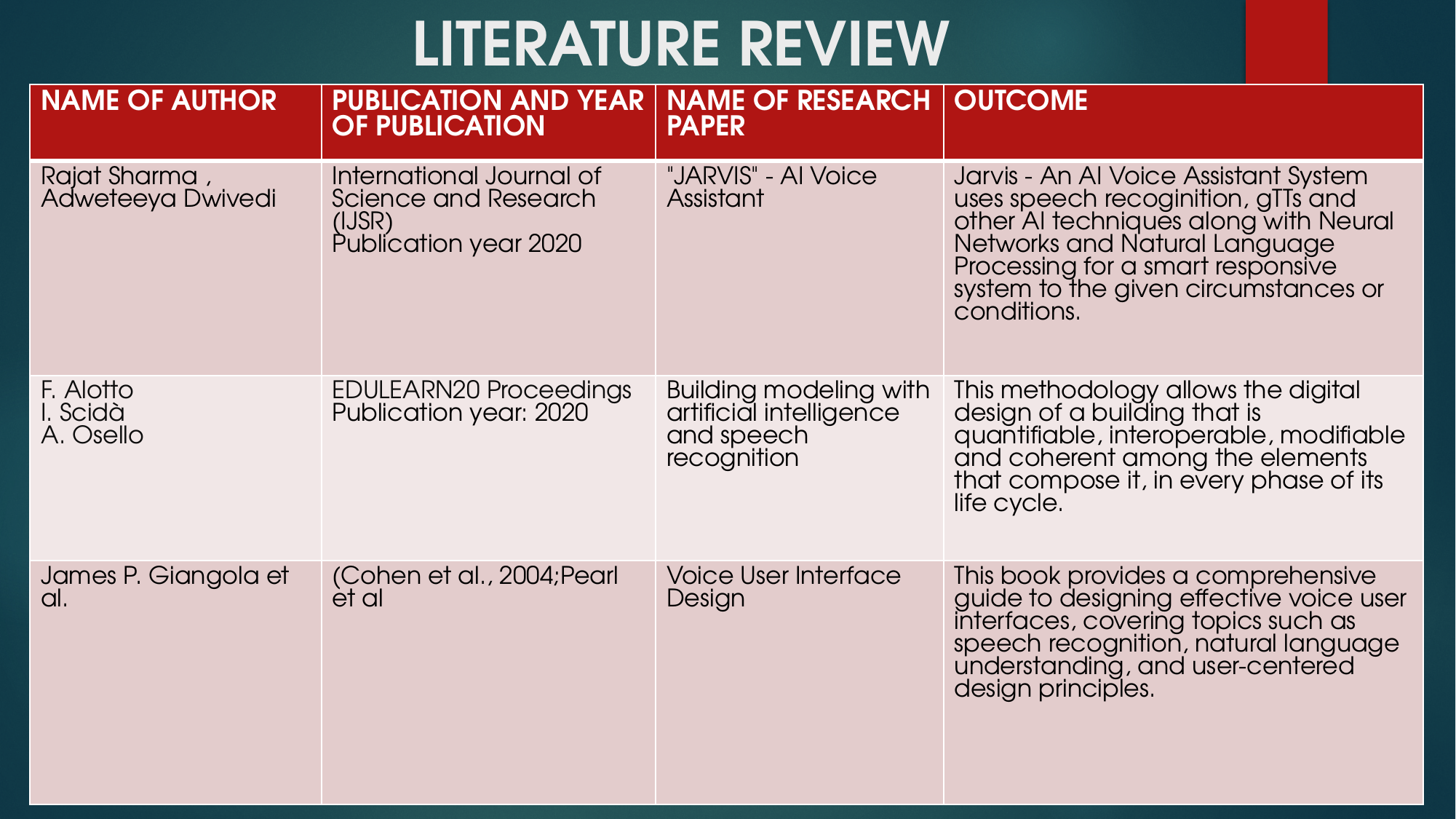

LITERATURE REVIEW
| NAME OF AUTHOR | PUBLICATION AND YEAR OF PUBLICATION | NAME OF RESEARCH PAPER | OUTCOME |
| --- | --- | --- | --- |
| Rajat Sharma , Adweteeya Dwivedi | International Journal of Science and Research (IJSR) Publication year 2020 | "JARVIS" - AI Voice Assistant | Jarvis - An AI Voice Assistant System uses speech recoginition, gTTs and other AI techniques along with Neural Networks and Natural Language Processing for a smart responsive system to the given circumstances or conditions. |
| F. Alotto I. Scidà A. Osello | EDULEARN20 Proceedings Publication year: 2020 | Building modeling with artificial intelligence and speech recognition | This methodology allows the digital design of a building that is quantifiable, interoperable, modifiable and coherent among the elements that compose it, in every phase of its life cycle. |
| James P. Giangola et al. | (Cohen et al., 2004;Pearl et al | Voice User Interface Design | This book provides a comprehensive guide to designing effective voice user interfaces, covering topics such as speech recognition, natural language understanding, and user-centered design principles. |